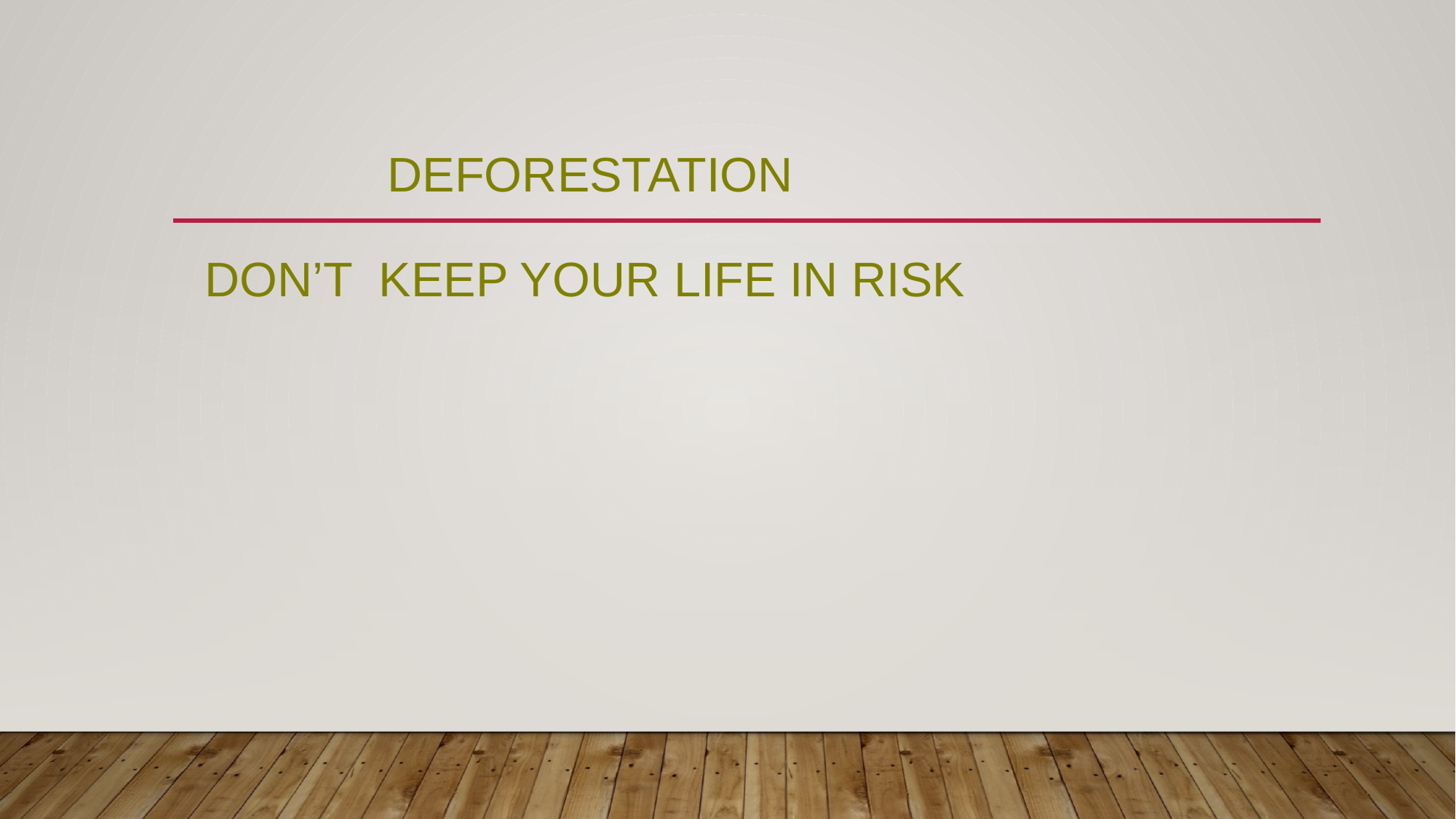

# Deforestation don’t  keep your life in risk